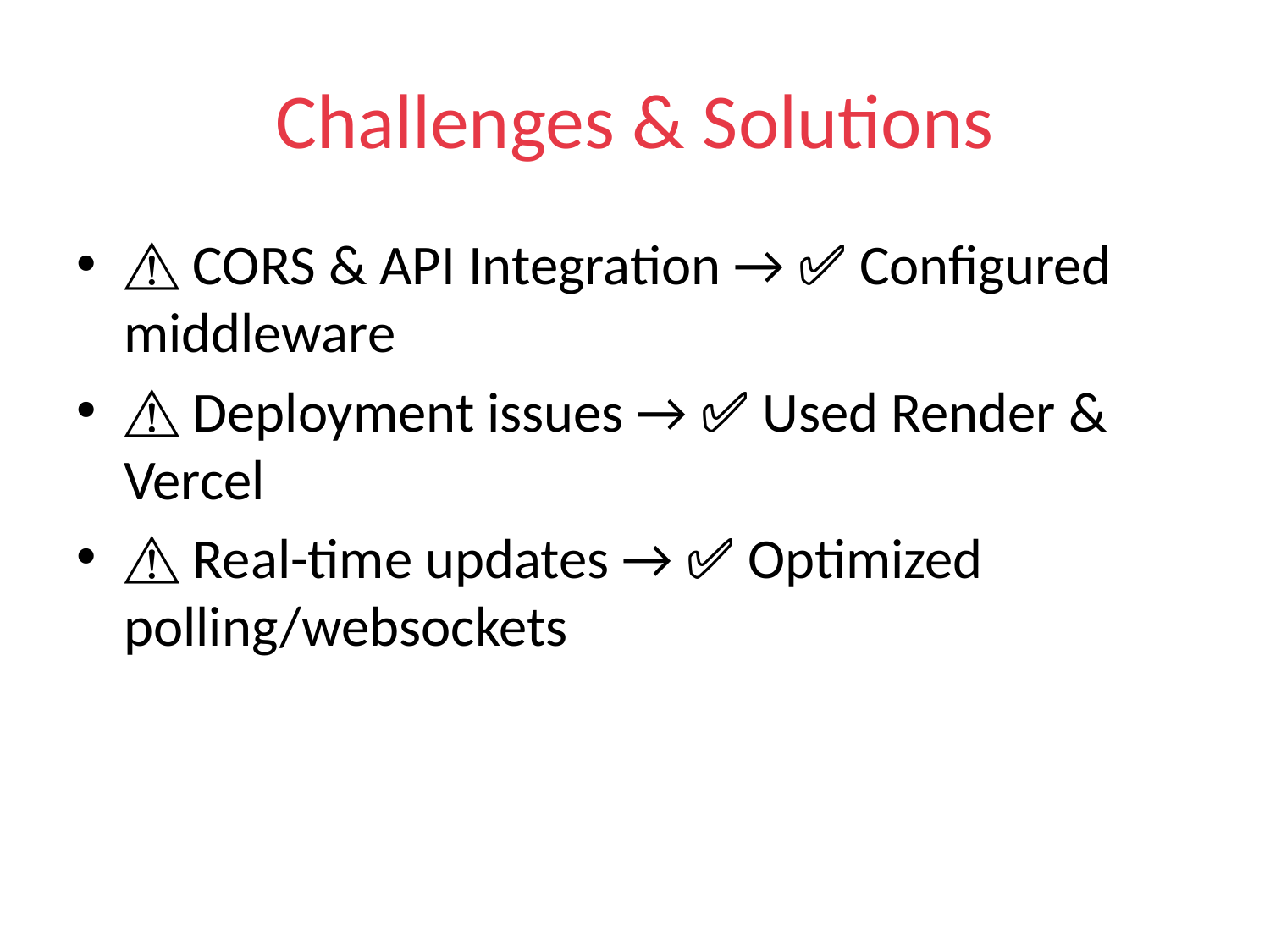

# Challenges & Solutions
⚠ CORS & API Integration → ✅ Configured middleware
⚠ Deployment issues → ✅ Used Render & Vercel
⚠ Real-time updates → ✅ Optimized polling/websockets